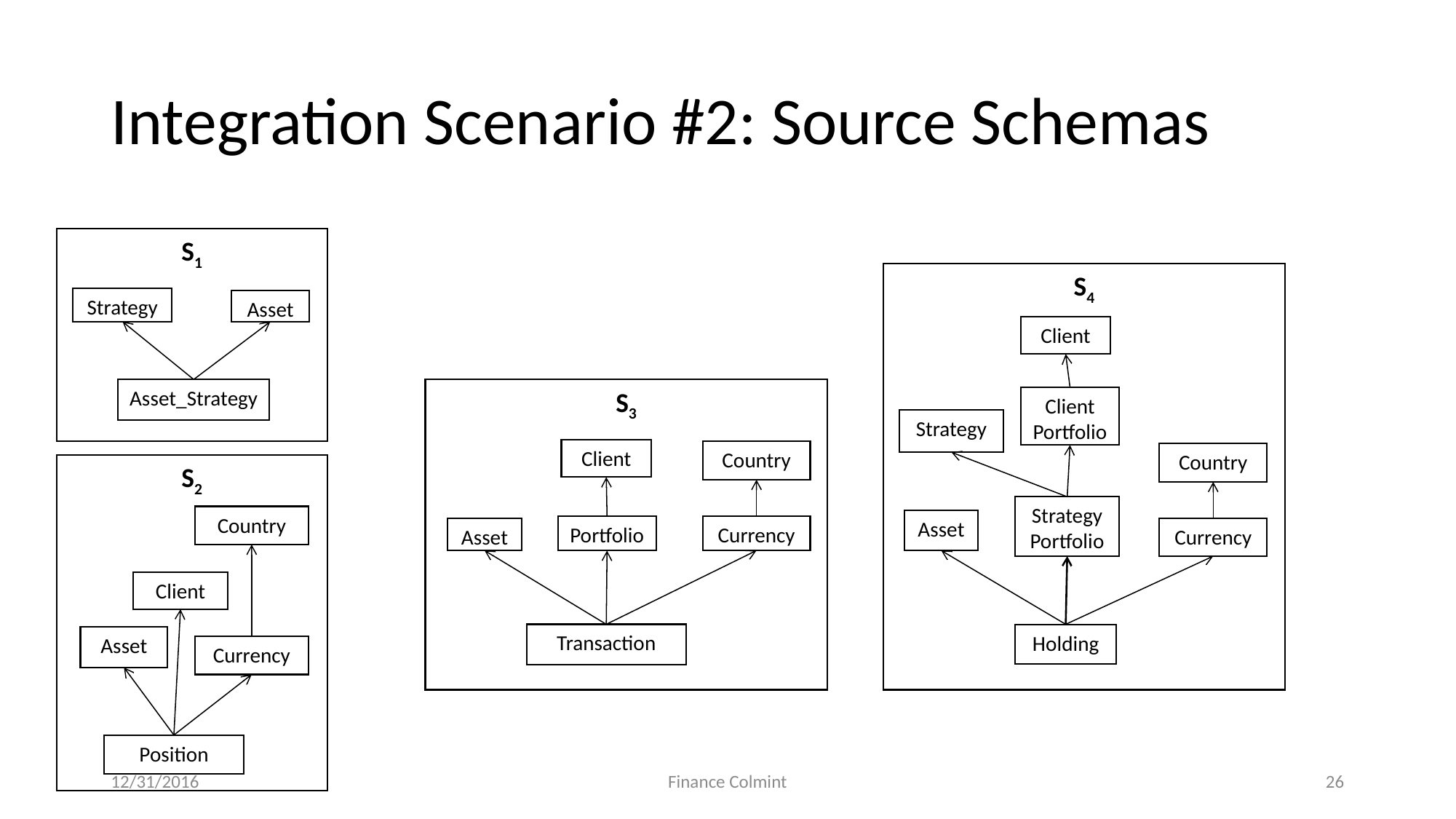

# Integration Scenario #2: Source Schemas
S1
Strategy
Asset
Asset_Strategy
S4
Client
Client Portfolio
Strategy
Country
Strategy
Portfolio
Asset
Currency
Holding
S3
Client
Country
S2
Country
Portfolio
Currency
Asset
Client
Transaction
Asset
Currency
Position
12/31/2016
Finance Colmint
26